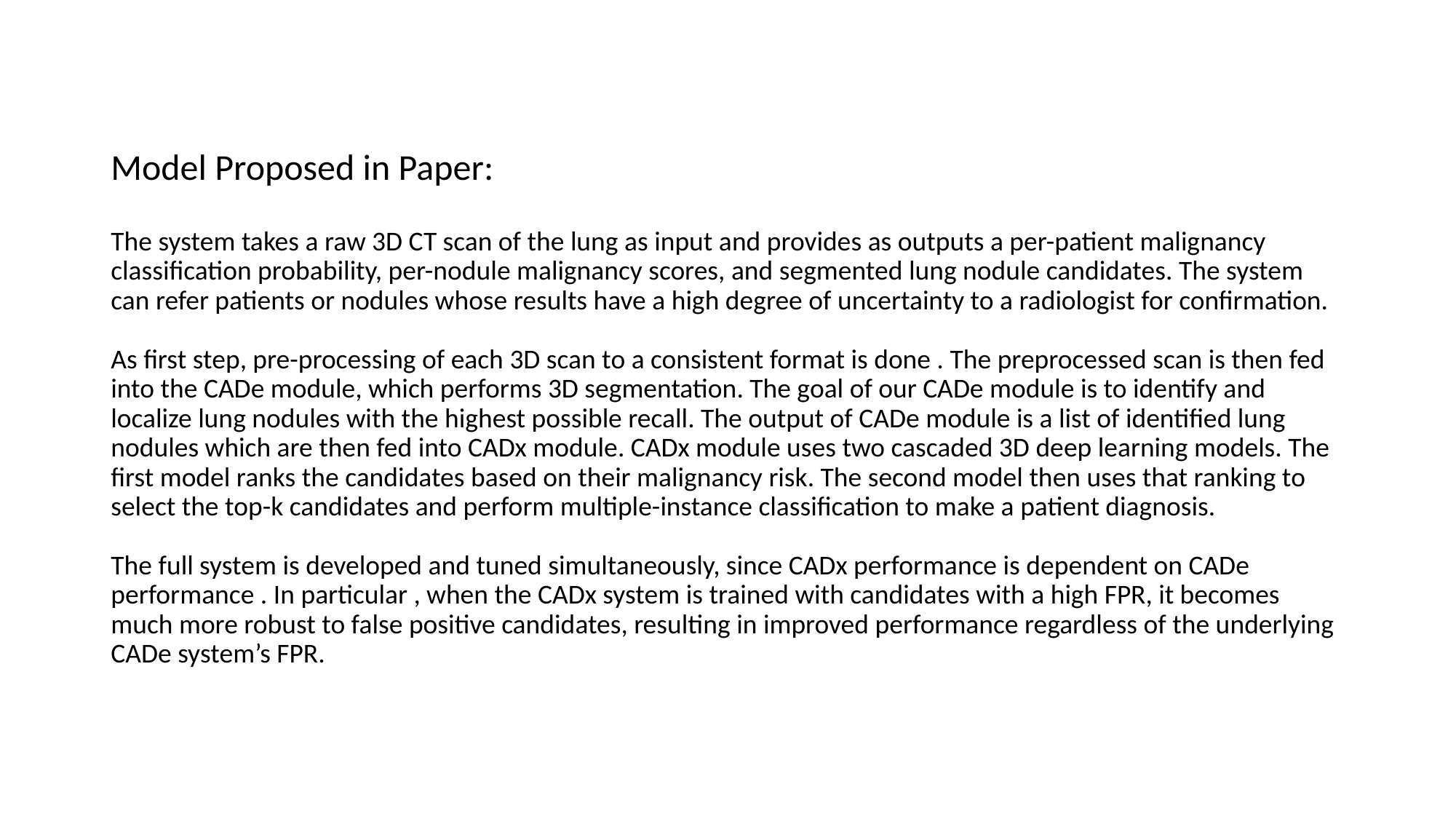

# Model Proposed in Paper: The system takes a raw 3D CT scan of the lung as input and provides as outputs a per-patient malignancy classification probability, per-nodule malignancy scores, and segmented lung nodule candidates. The system can refer patients or nodules whose results have a high degree of uncertainty to a radiologist for confirmation. As first step, pre-processing of each 3D scan to a consistent format is done . The preprocessed scan is then fed into the CADe module, which performs 3D segmentation. The goal of our CADe module is to identify and localize lung nodules with the highest possible recall. The output of CADe module is a list of identified lung nodules which are then fed into CADx module. CADx module uses two cascaded 3D deep learning models. The first model ranks the candidates based on their malignancy risk. The second model then uses that ranking to select the top-k candidates and perform multiple-instance classification to make a patient diagnosis. The full system is developed and tuned simultaneously, since CADx performance is dependent on CADe performance . In particular , when the CADx system is trained with candidates with a high FPR, it becomes much more robust to false positive candidates, resulting in improved performance regardless of the underlying CADe system’s FPR.